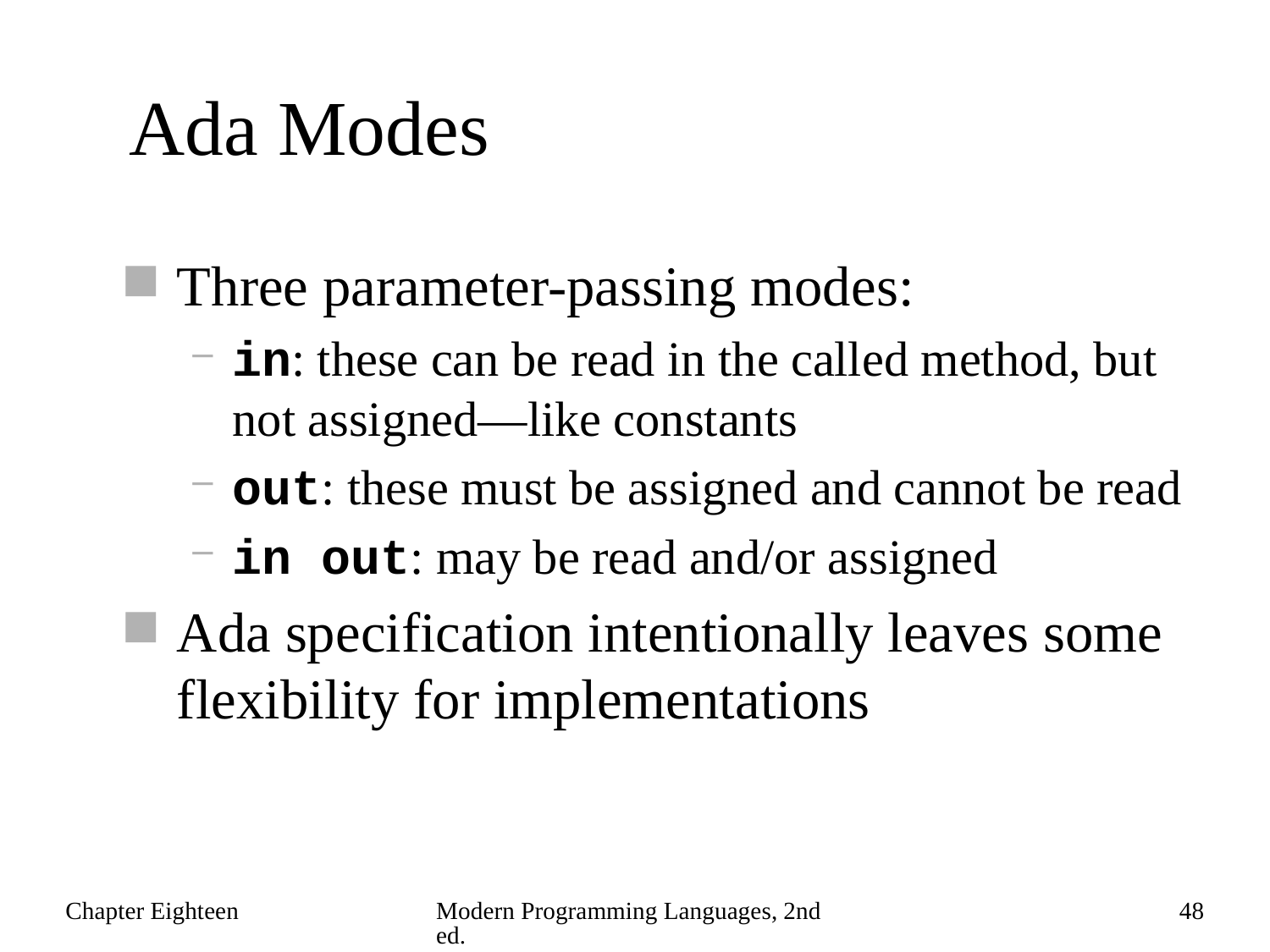

# Ada Modes
Three parameter-passing modes:
in: these can be read in the called method, but not assigned—like constants
out: these must be assigned and cannot be read
in out: may be read and/or assigned
Ada specification intentionally leaves some flexibility for implementations
Chapter Eighteen
Modern Programming Languages, 2nd ed.
48